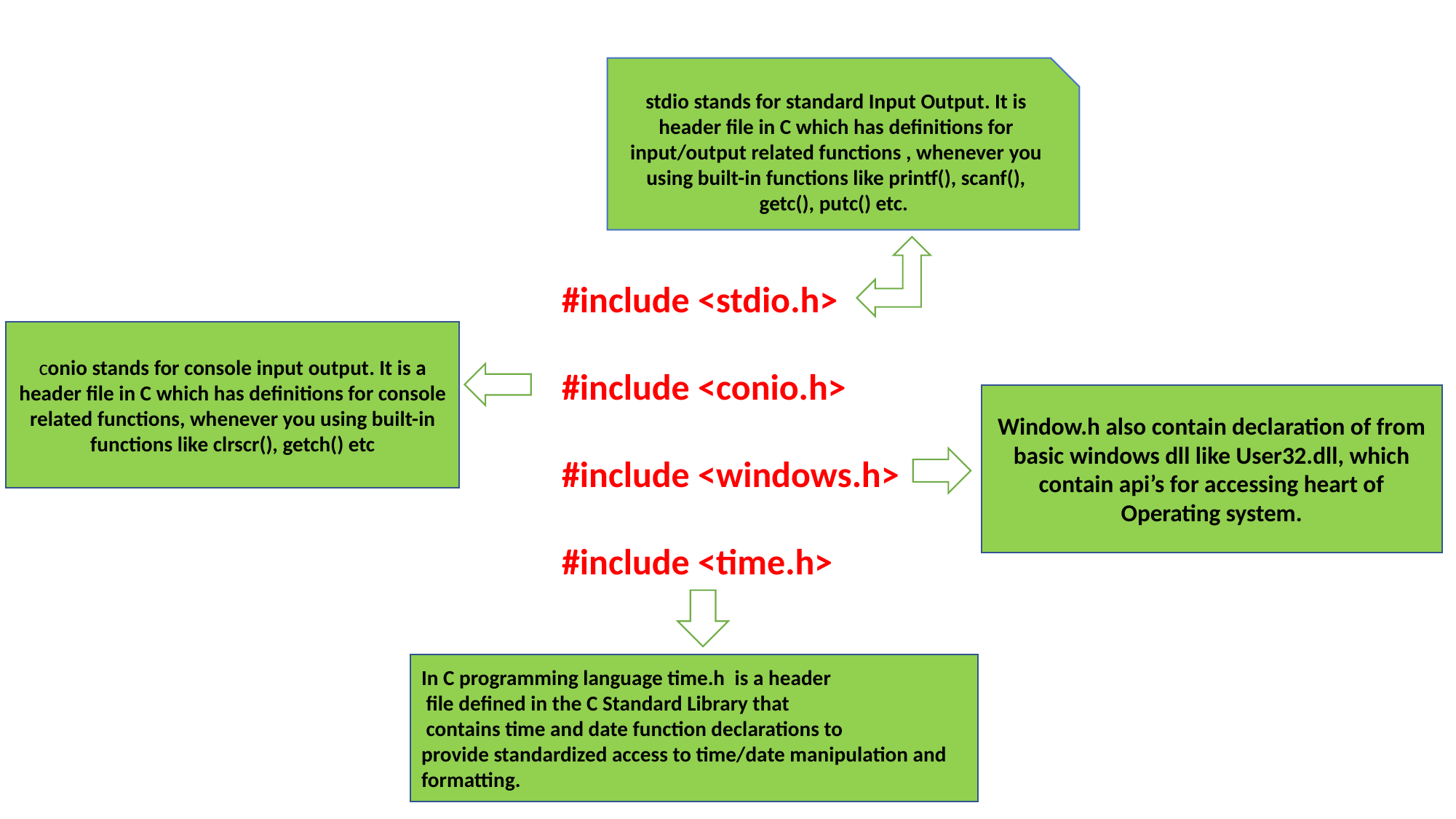

stdio stands for standard Input Output. It is header file in C which has definitions for input/output related functions , whenever you using built-in functions like printf(), scanf(), getc(), putc() etc.

#include <stdio.h>

#include <conio.h>

#include <windows.h>

#include <time.h>
conio stands for console input output. It is a header file in C which has definitions for console related functions, whenever you using built-in functions like clrscr(), getch() etc

Window.h also contain declaration of from basic windows dll like User32.dll, which contain api’s for accessing heart of Operating system.

In C programming language time.h  is a header
 file defined in the C Standard Library that
 contains time and date function declarations to
provide standardized access to time/date manipulation and formatting.